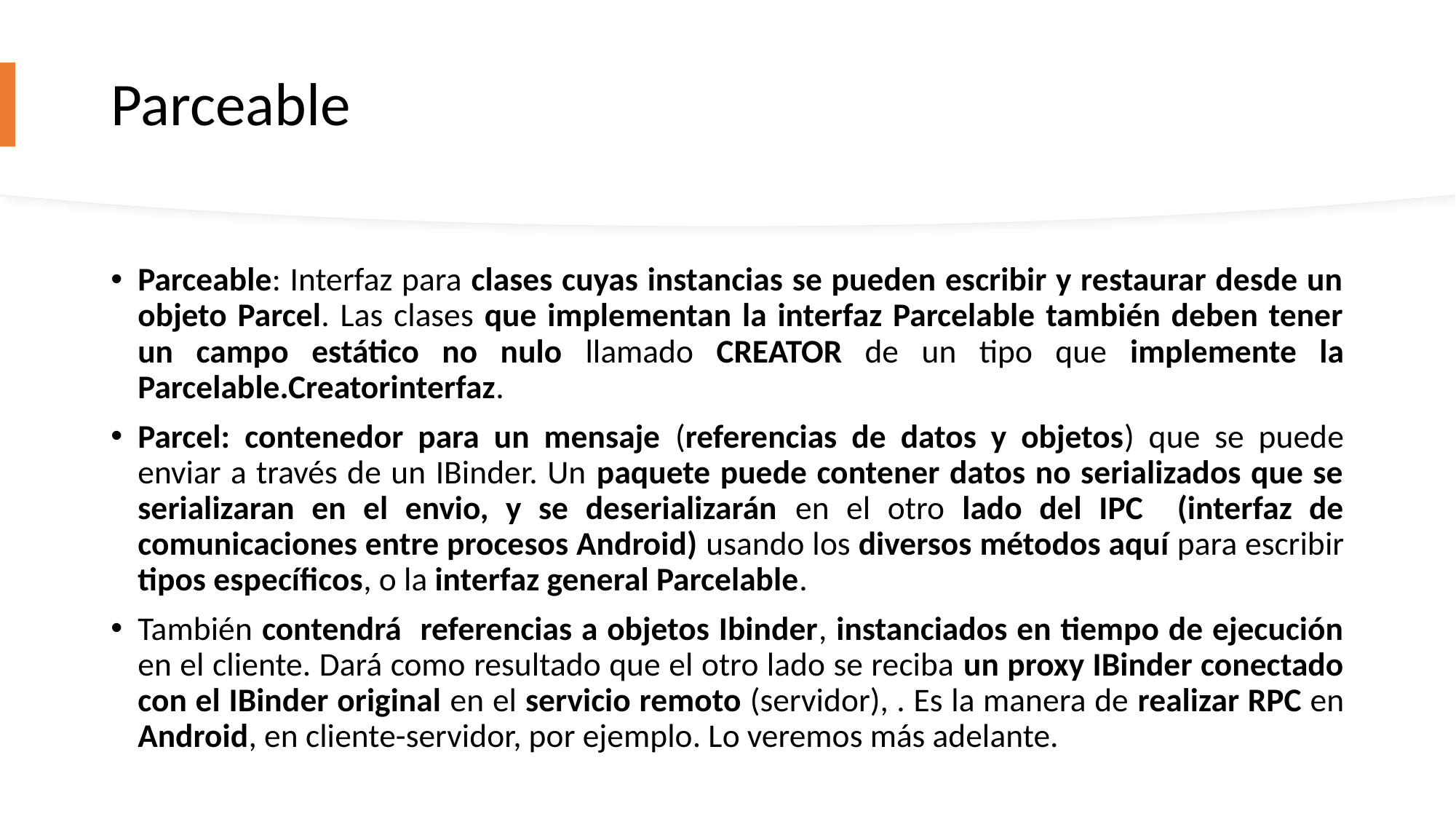

# Parceable

Parceable: Interfaz para clases cuyas instancias se pueden escribir y restaurar desde un objeto Parcel. Las clases que implementan la interfaz Parcelable también deben tener un campo estático no nulo llamado CREATOR de un tipo que implemente la Parcelable.Creatorinterfaz.
Parcel: contenedor para un mensaje (referencias de datos y objetos) que se puede enviar a través de un IBinder. Un paquete puede contener datos no serializados que se serializaran en el envio, y se deserializarán en el otro lado del IPC  (interfaz de comunicaciones entre procesos Android) usando los diversos métodos aquí para escribir tipos específicos, o la interfaz general Parcelable.
También contendrá  referencias a objetos Ibinder, instanciados en tiempo de ejecución en el cliente. Dará como resultado que el otro lado se reciba un proxy IBinder conectado con el IBinder original en el servicio remoto (servidor), . Es la manera de realizar RPC en Android, en cliente-servidor, por ejemplo. Lo veremos más adelante.